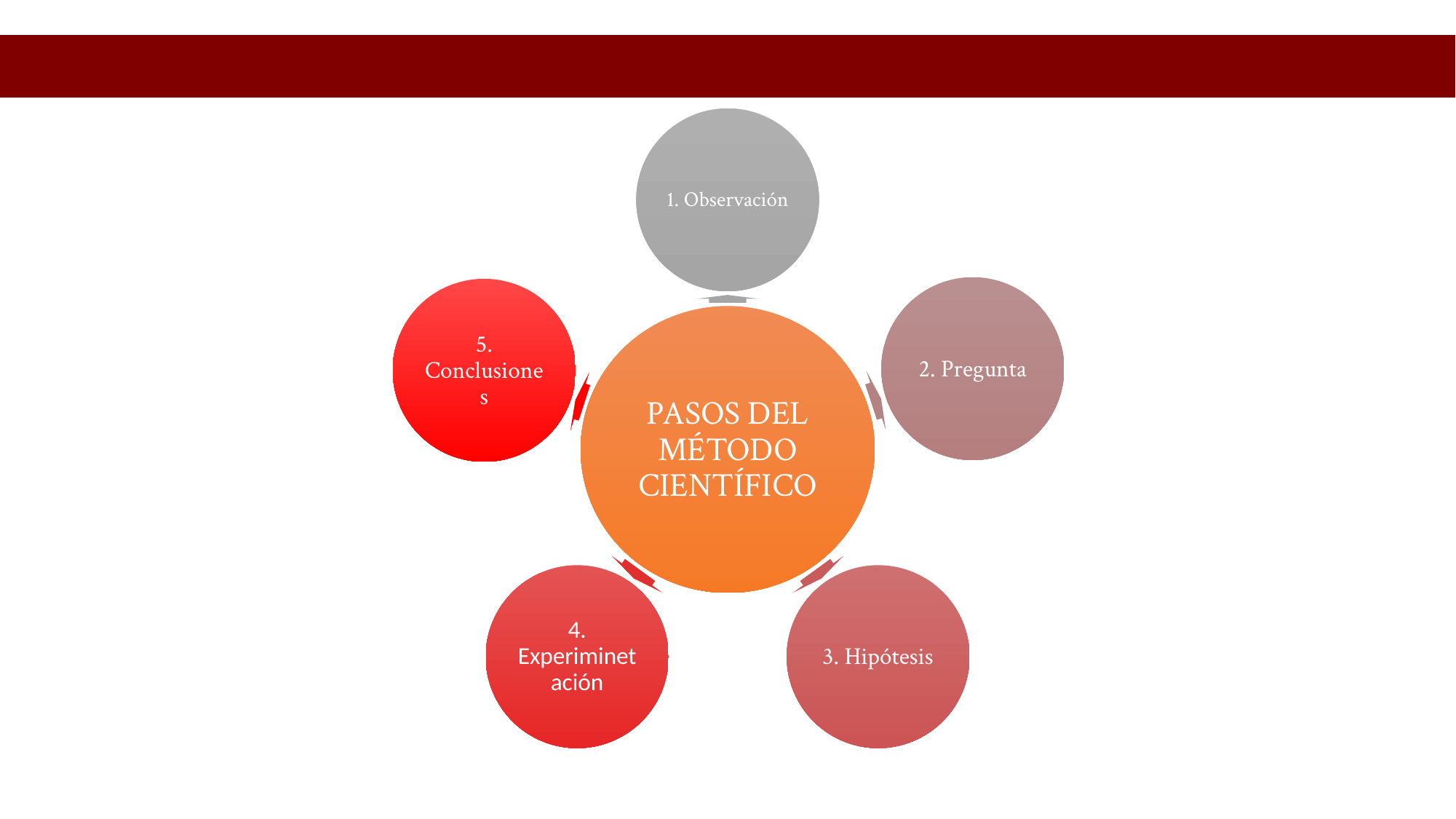

1. Observación

2. Pregunta
5. Conclusiones

PASOS DEL MÉTODO CIENTÍFICO

4. Experiminetación
3. Hipótesis